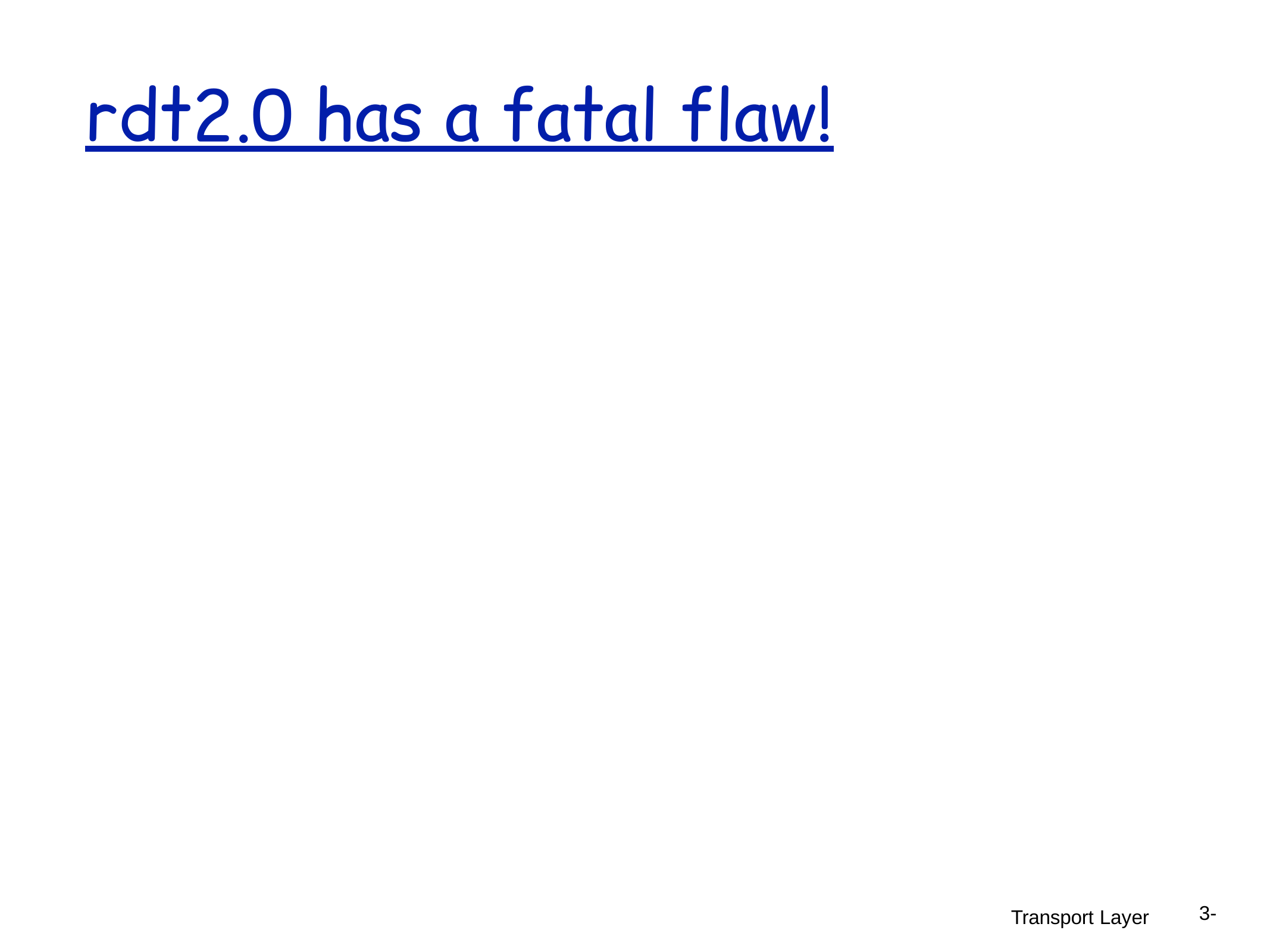

# rdt2.0 has a fatal flaw!

3-
Transport Layer